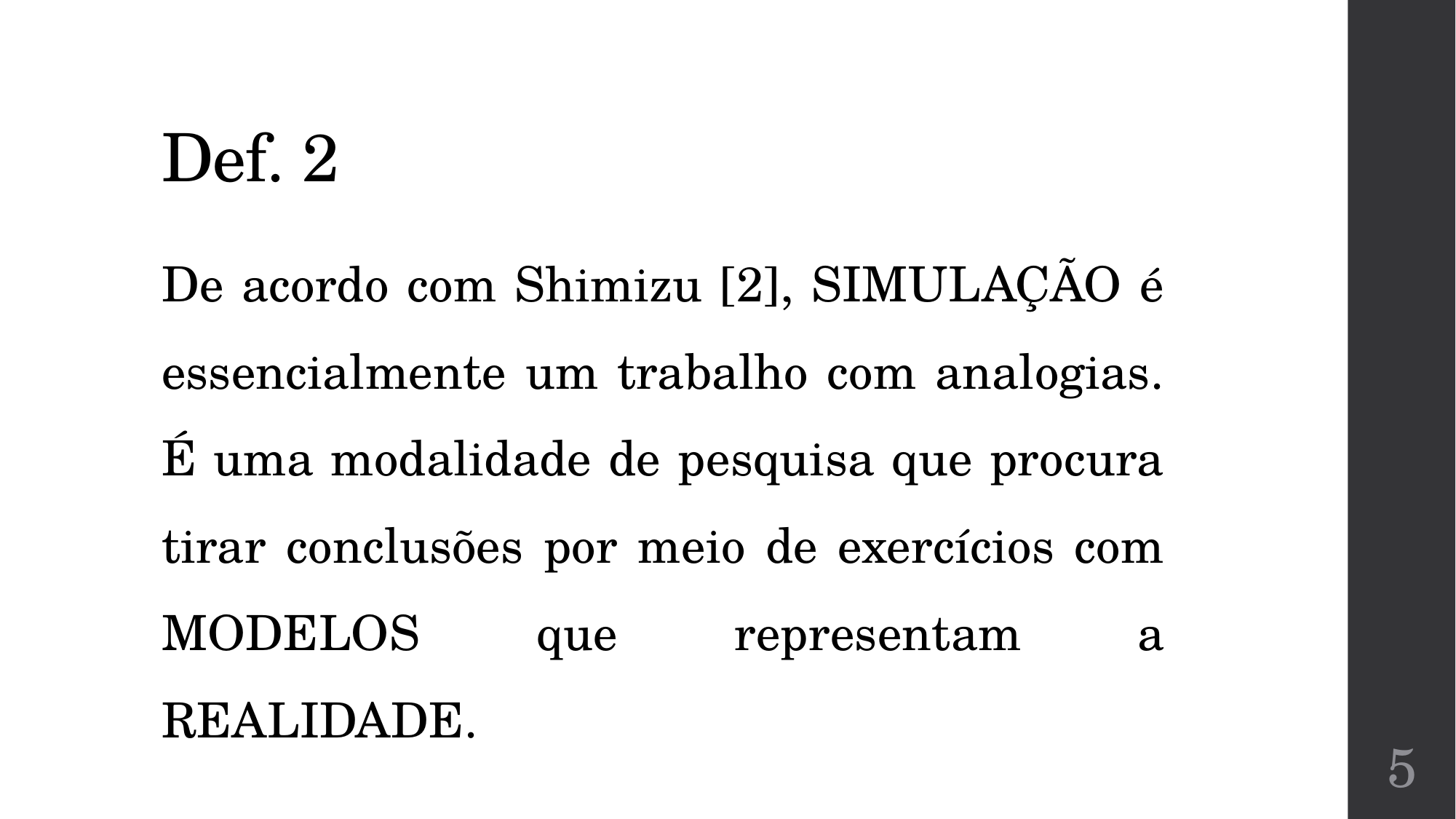

# Def. 2
De acordo com Shimizu [2], SIMULAÇÃO é essencialmente um trabalho com analogias. É uma modalidade de pesquisa que procura tirar conclusões por meio de exercícios com MODELOS que representam a REALIDADE.
5